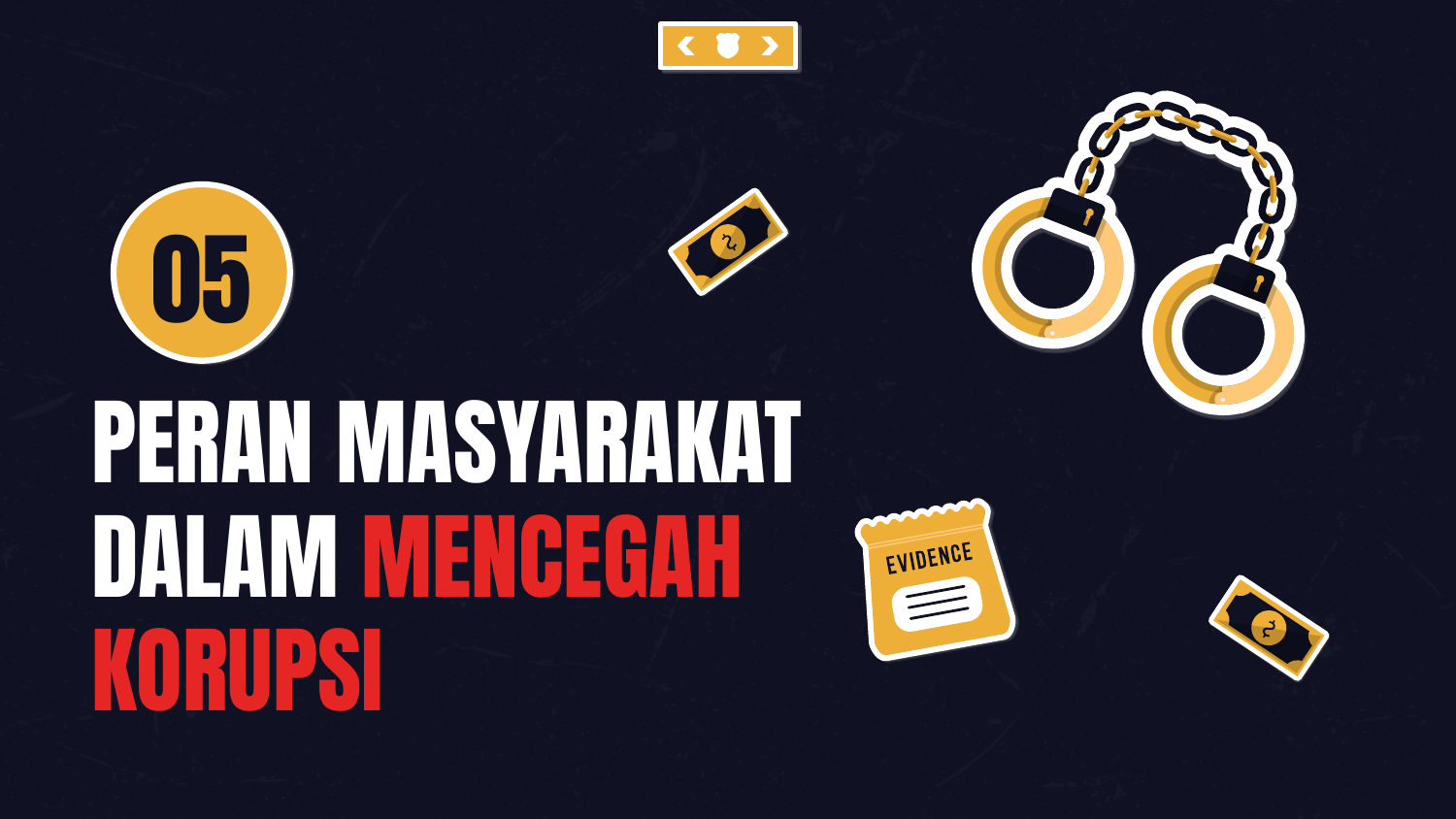

05
# PERAN MASYARAKAT DALAM MENCEGAH KORUPSI